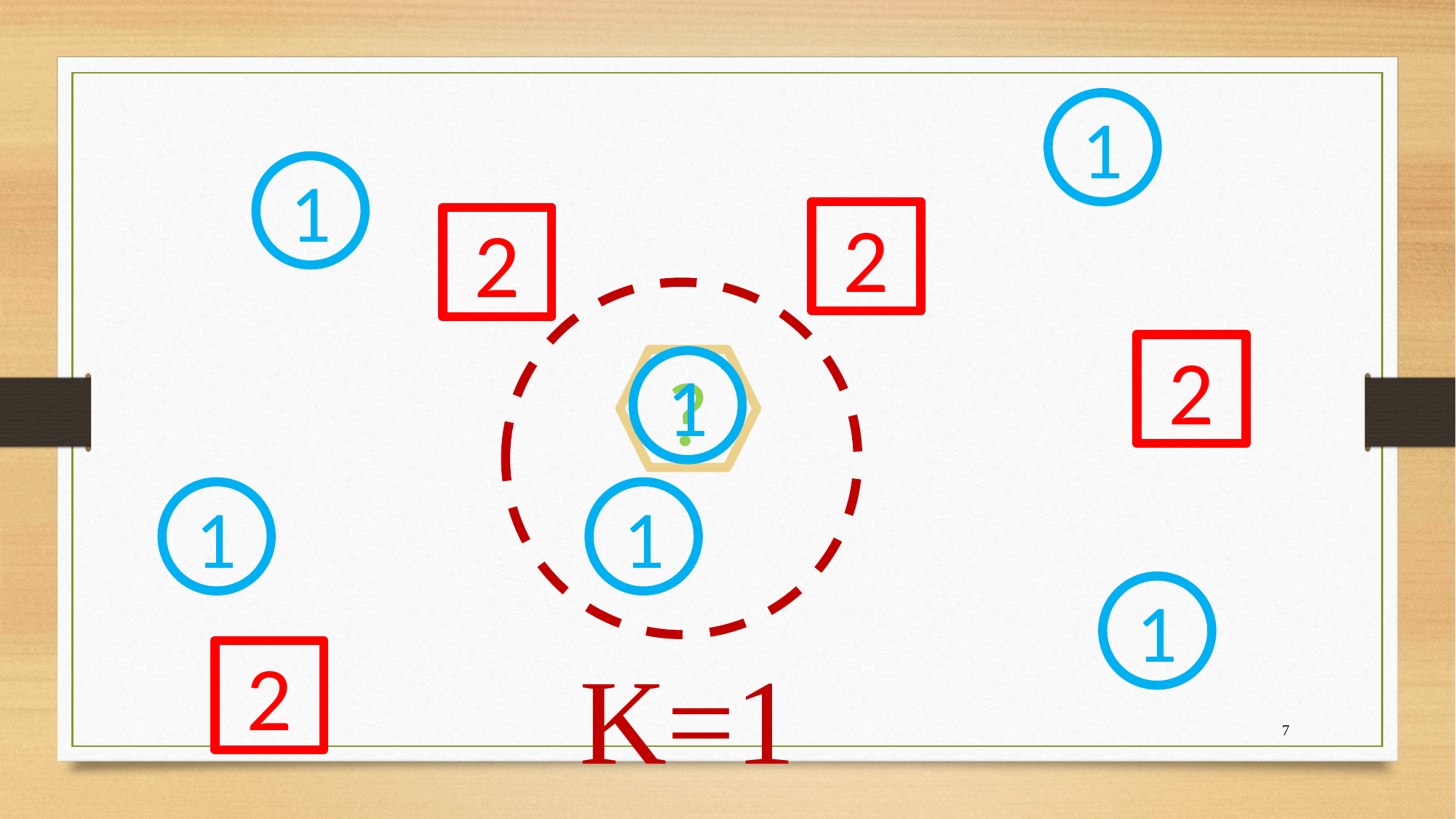

1

1

2
2

2

1

?

1
1

1

2
K=1

7